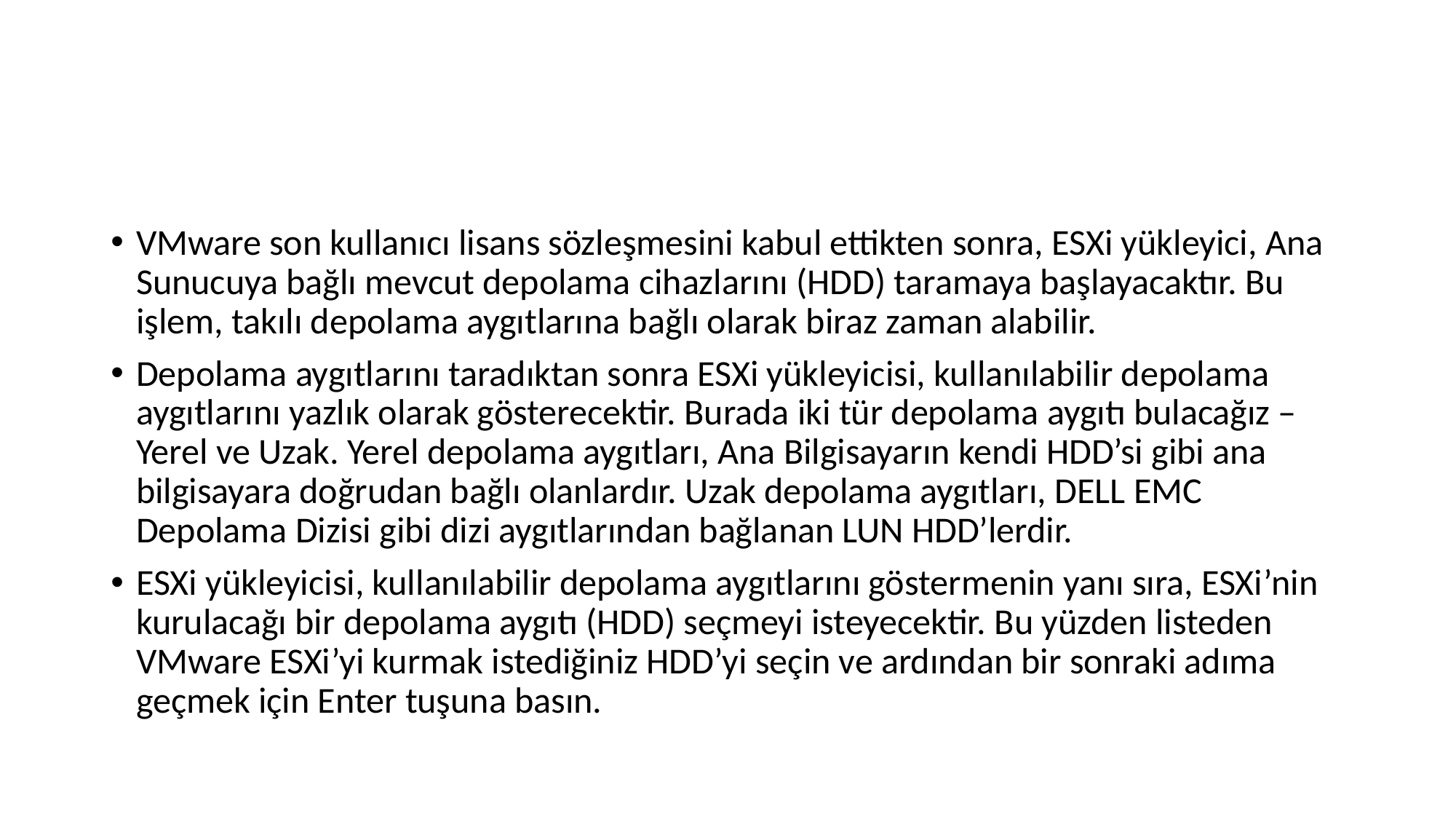

#
VMware son kullanıcı lisans sözleşmesini kabul ettikten sonra, ESXi yükleyici, Ana Sunucuya bağlı mevcut depolama cihazlarını (HDD) taramaya başlayacaktır. Bu işlem, takılı depolama aygıtlarına bağlı olarak biraz zaman alabilir.
Depolama aygıtlarını taradıktan sonra ESXi yükleyicisi, kullanılabilir depolama aygıtlarını yazlık olarak gösterecektir. Burada iki tür depolama aygıtı bulacağız – Yerel ve Uzak. Yerel depolama aygıtları, Ana Bilgisayarın kendi HDD’si gibi ana bilgisayara doğrudan bağlı olanlardır. Uzak depolama aygıtları, DELL EMC Depolama Dizisi gibi dizi aygıtlarından bağlanan LUN HDD’lerdir.
ESXi yükleyicisi, kullanılabilir depolama aygıtlarını göstermenin yanı sıra, ESXi’nin kurulacağı bir depolama aygıtı (HDD) seçmeyi isteyecektir. Bu yüzden listeden VMware ESXi’yi kurmak istediğiniz HDD’yi seçin ve ardından bir sonraki adıma geçmek için Enter tuşuna basın.